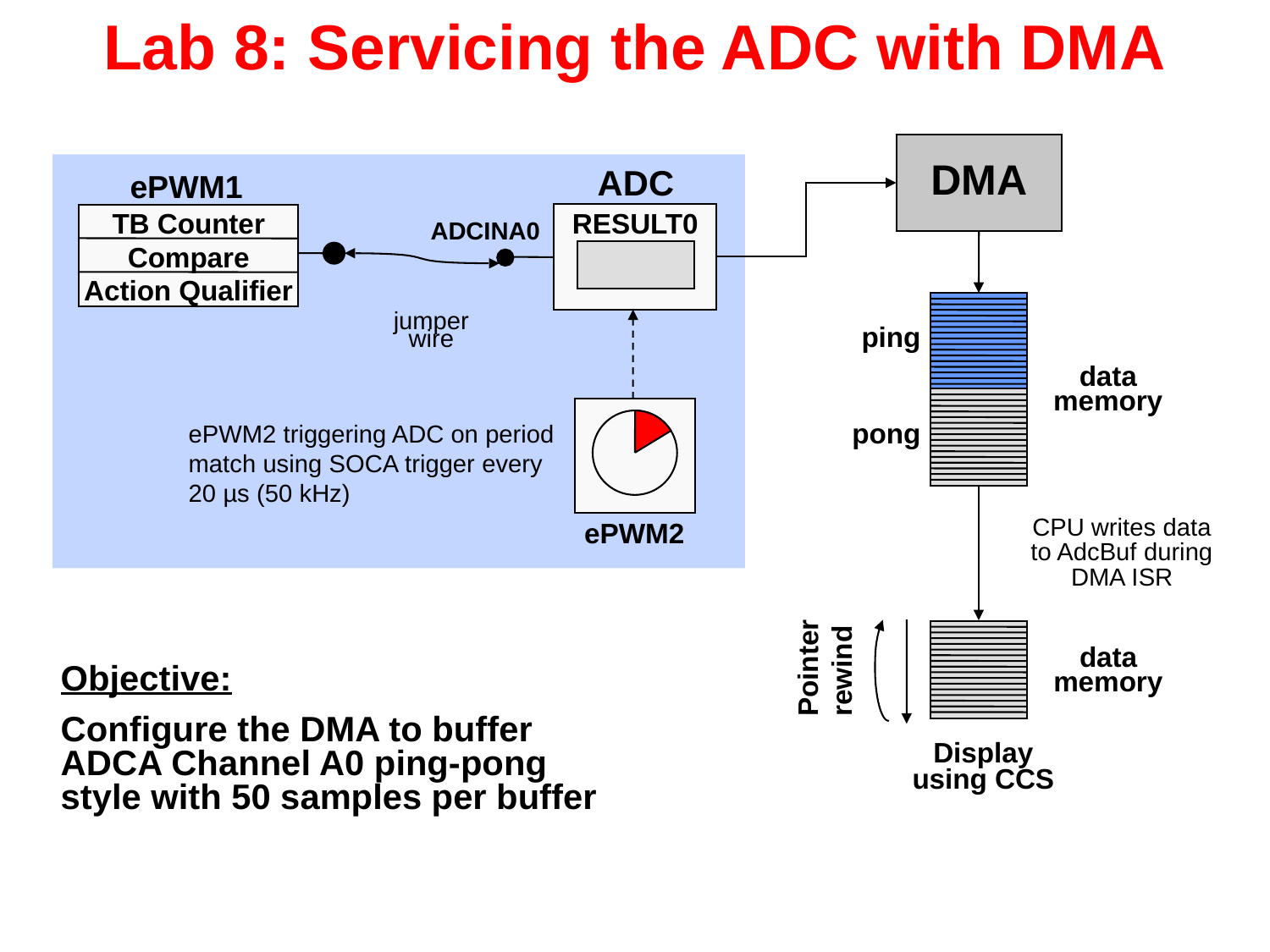

# Lab 8: Servicing the ADC with DMA
DMA

ADC
ePWM1
TB Counter
Compare
Action Qualifier
RESULT0

ADCINA0

jumper
wire

ping
data
memory

ePWM2 triggering ADC on period match using SOCA trigger every 20 µs (50 kHz)
pong
CPU writes data to AdcBuf during DMA ISR
ePWM2

Pointer
rewind
data
memory
Objective:
Configure the DMA to buffer ADCA Channel A0 ping-pong style with 50 samples per buffer
Display using CCS